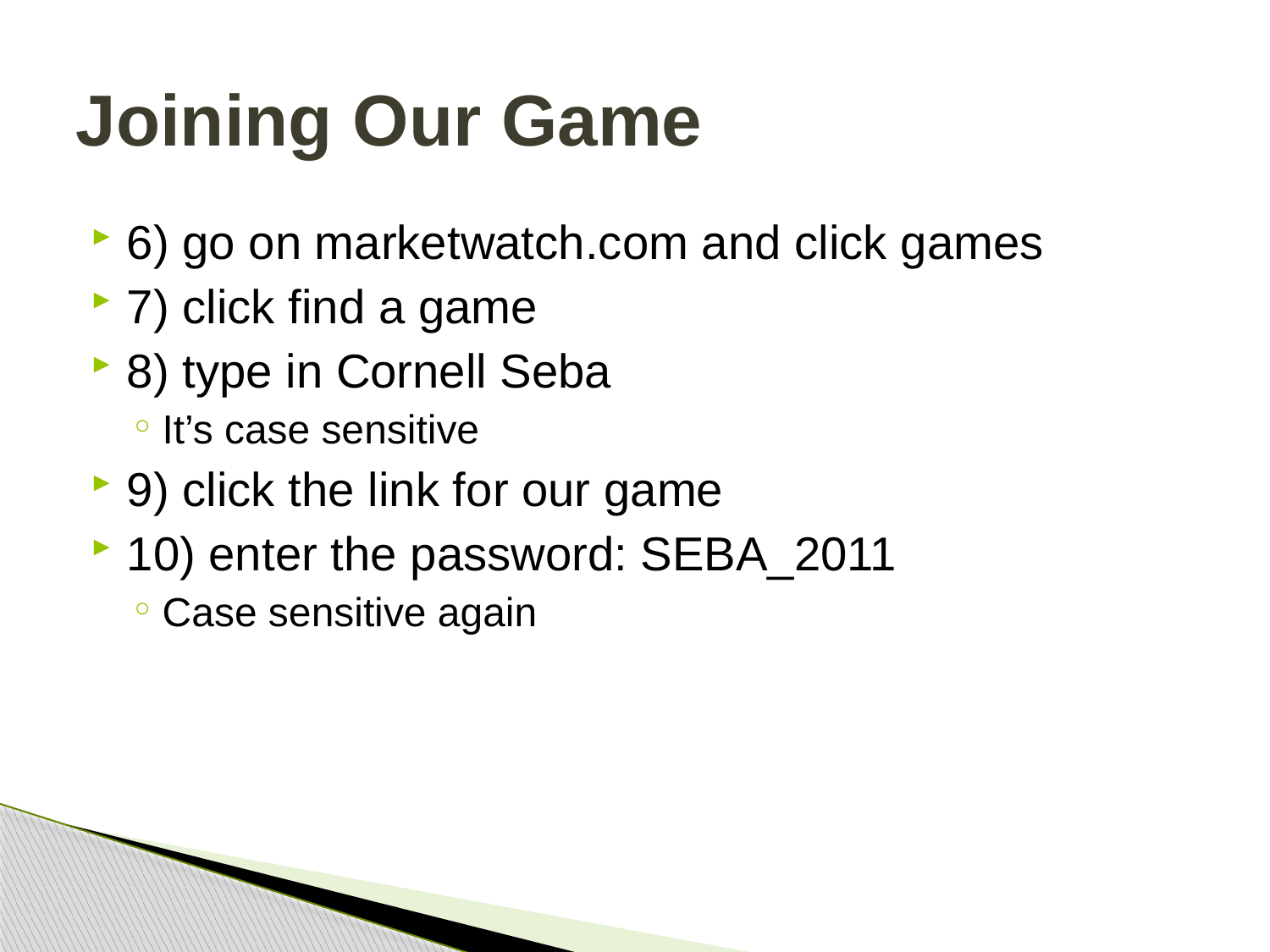

# Joining Our Game
6) go on marketwatch.com and click games
7) click find a game
8) type in Cornell Seba
It’s case sensitive
9) click the link for our game
10) enter the password: SEBA_2011
Case sensitive again